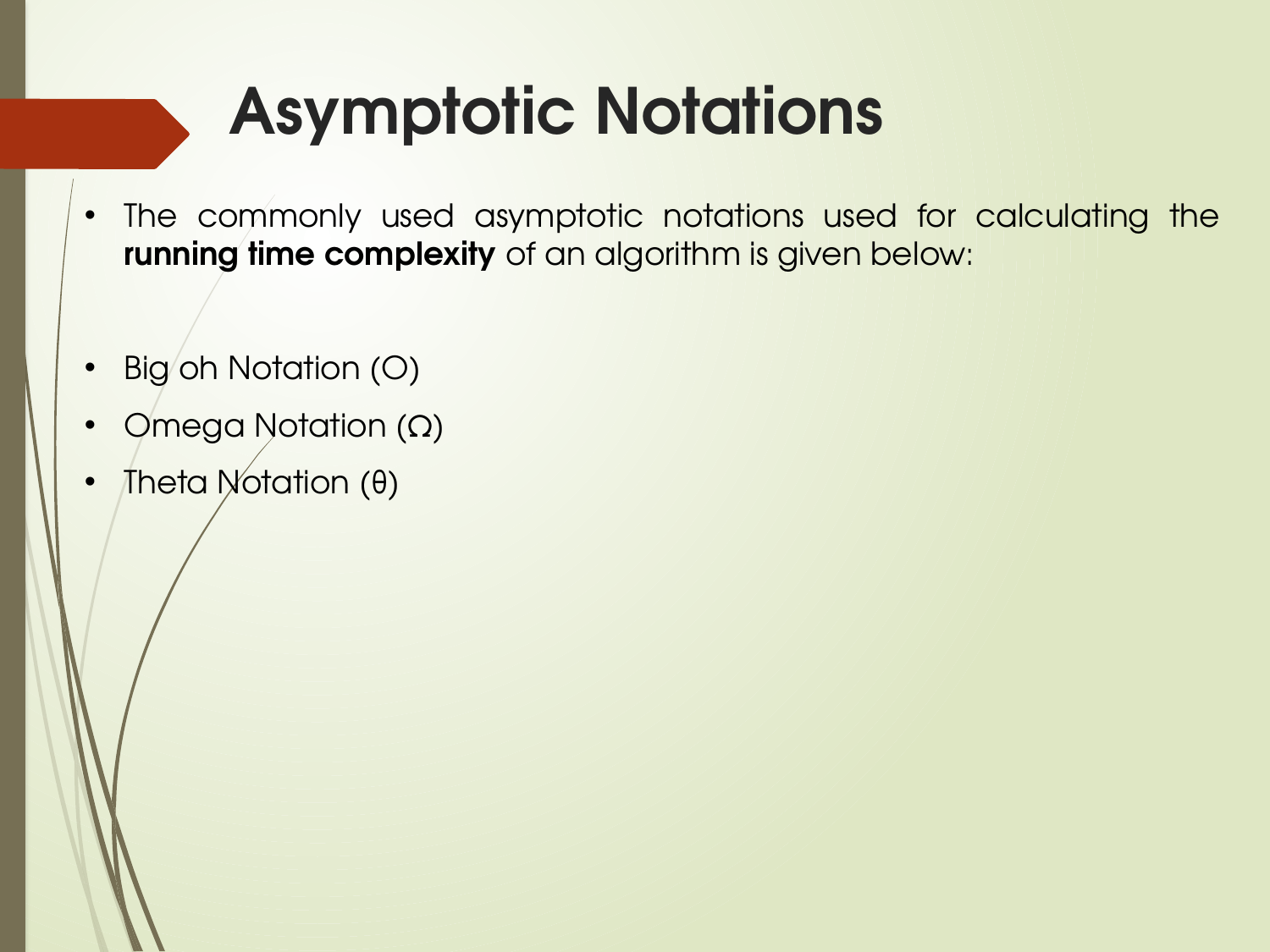

# Asymptotic Notations
The commonly used asymptotic notations used for calculating the running time complexity of an algorithm is given below:

Big oh Notation (O)
Omega Notation (Ω)
Theta Notation (θ)